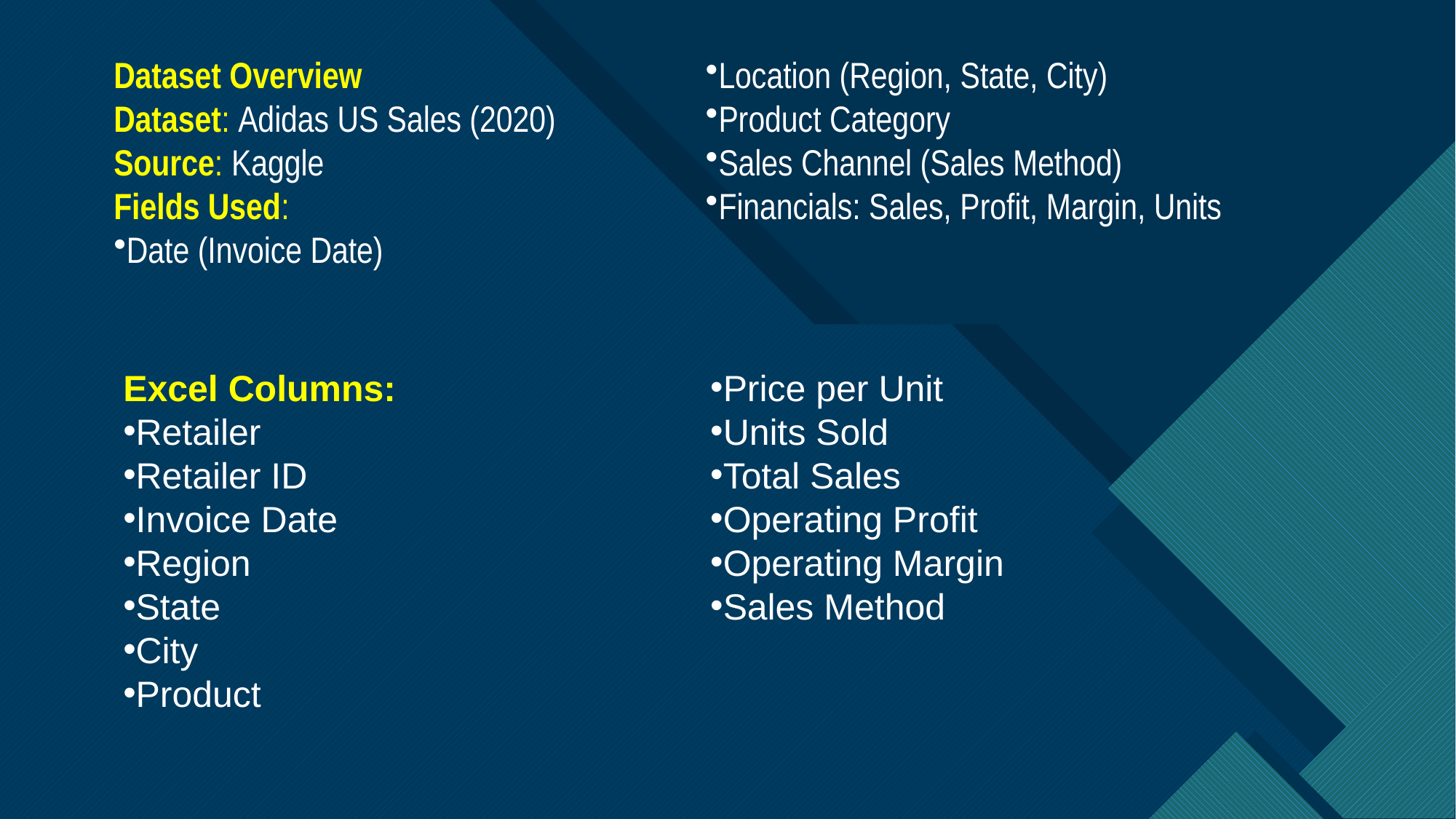

Dataset Overview
Dataset: Adidas US Sales (2020)
Source: Kaggle
Fields Used:
Date (Invoice Date)
Location (Region, State, City)
Product Category
Sales Channel (Sales Method)
Financials: Sales, Profit, Margin, Units

Excel Columns:
Retailer
Retailer ID
Invoice Date
Region
State
City
Product
Price per Unit
Units Sold
Total Sales
Operating Profit
Operating Margin
Sales Method